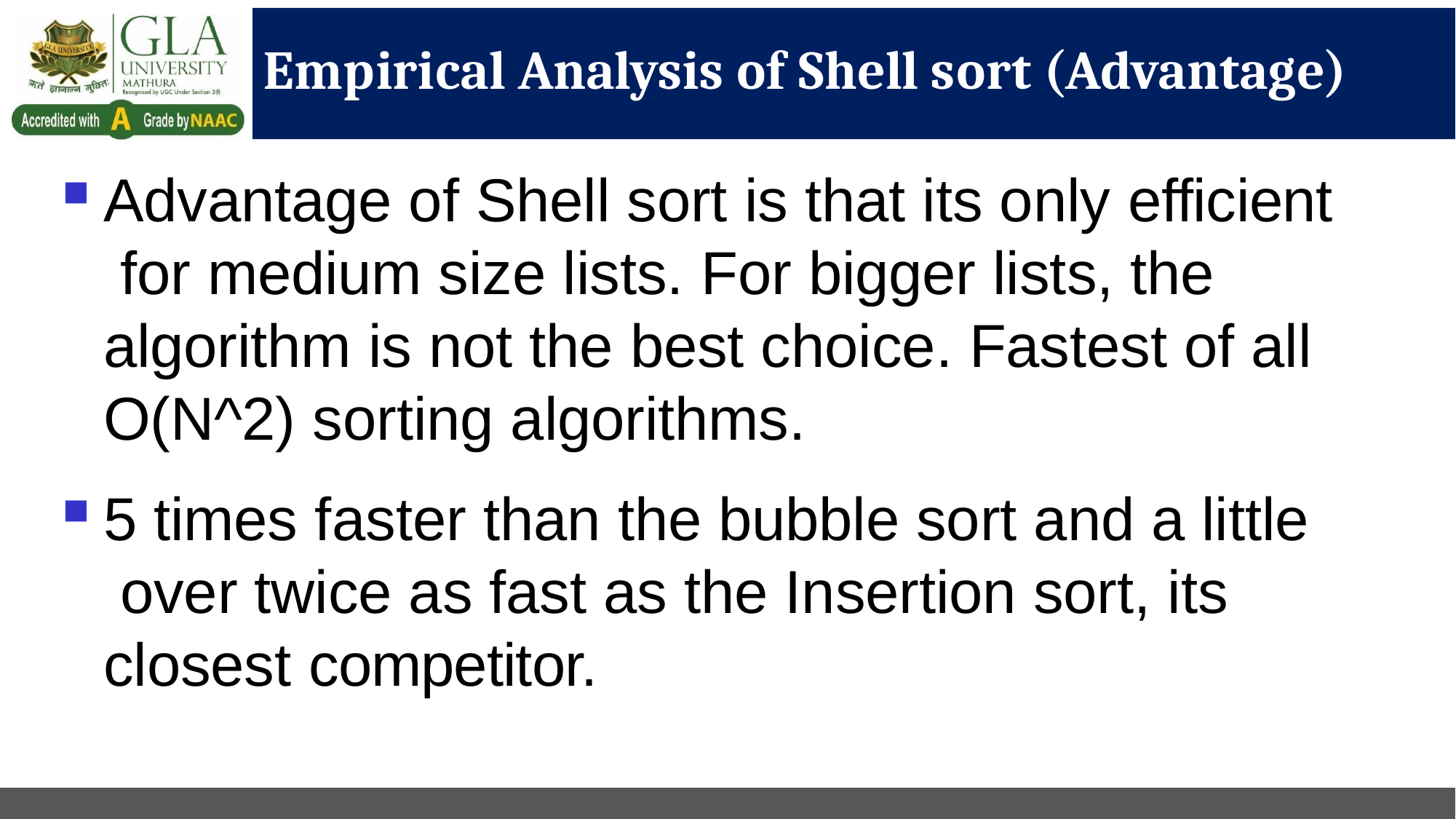

# Empirical Analysis of Shell sort (Advantage)
Advantage of Shell sort is that its only efficient  for medium size lists. For bigger lists, the  algorithm is not the best choice. Fastest of all  O(N^2) sorting algorithms.
5 times faster than the bubble sort and a little  over twice as fast as the Insertion sort, its  closest competitor.